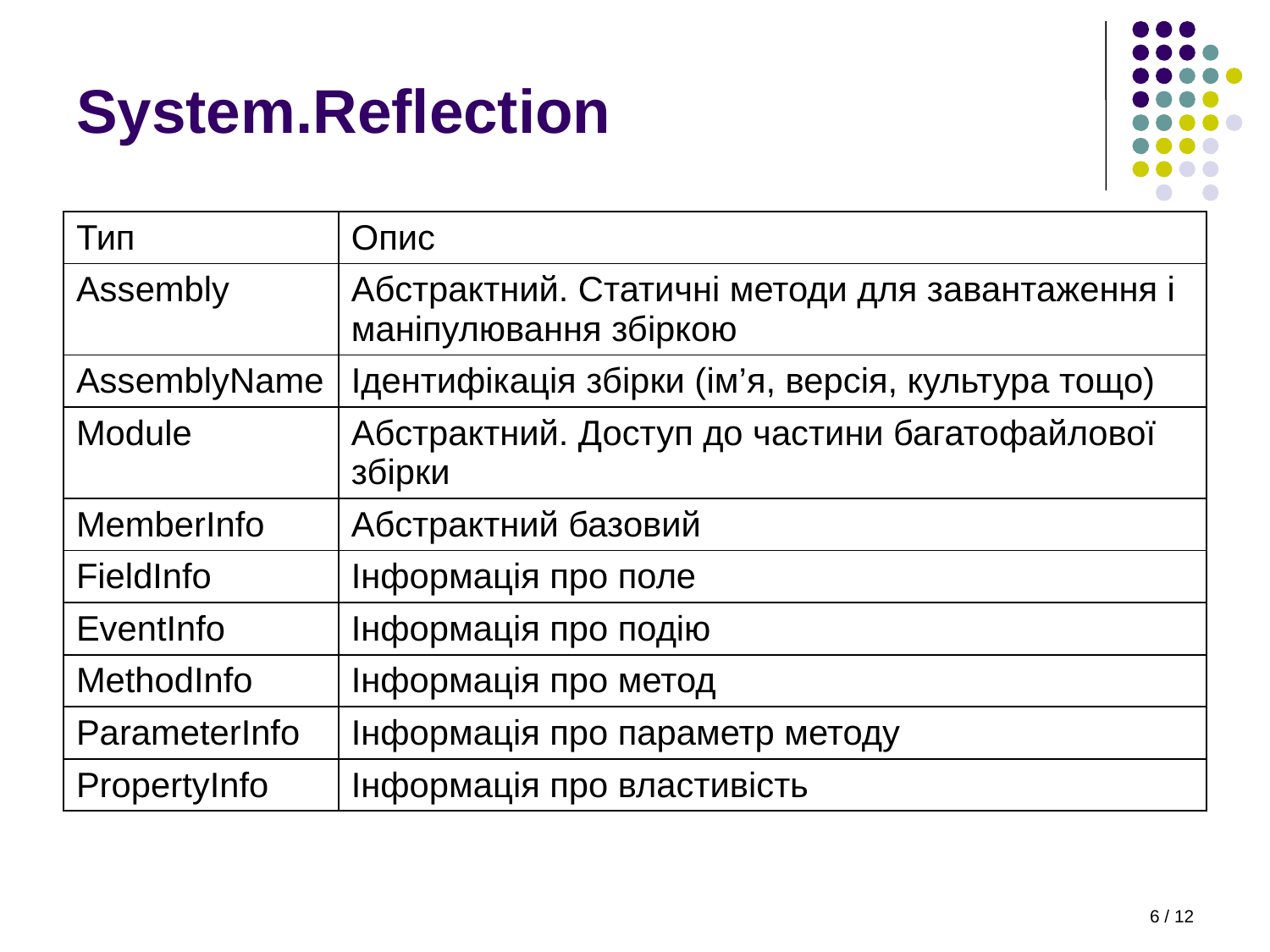

# System.Reflection
| Тип | Опис |
| --- | --- |
| Assembly | Абстрактний. Статичні методи для завантаження і маніпулювання збіркою |
| AssemblyName | Ідентифікація збірки (ім’я, версія, культура тощо) |
| Module | Абстрактний. Доступ до частини багатофайлової збірки |
| MemberInfo | Абстрактний базовий |
| FieldInfo | Інформація про поле |
| EventInfo | Інформація про подію |
| MethodInfo | Інформація про метод |
| ParameterInfo | Інформація про параметр методу |
| PropertyInfo | Інформація про властивість |
6 / 12